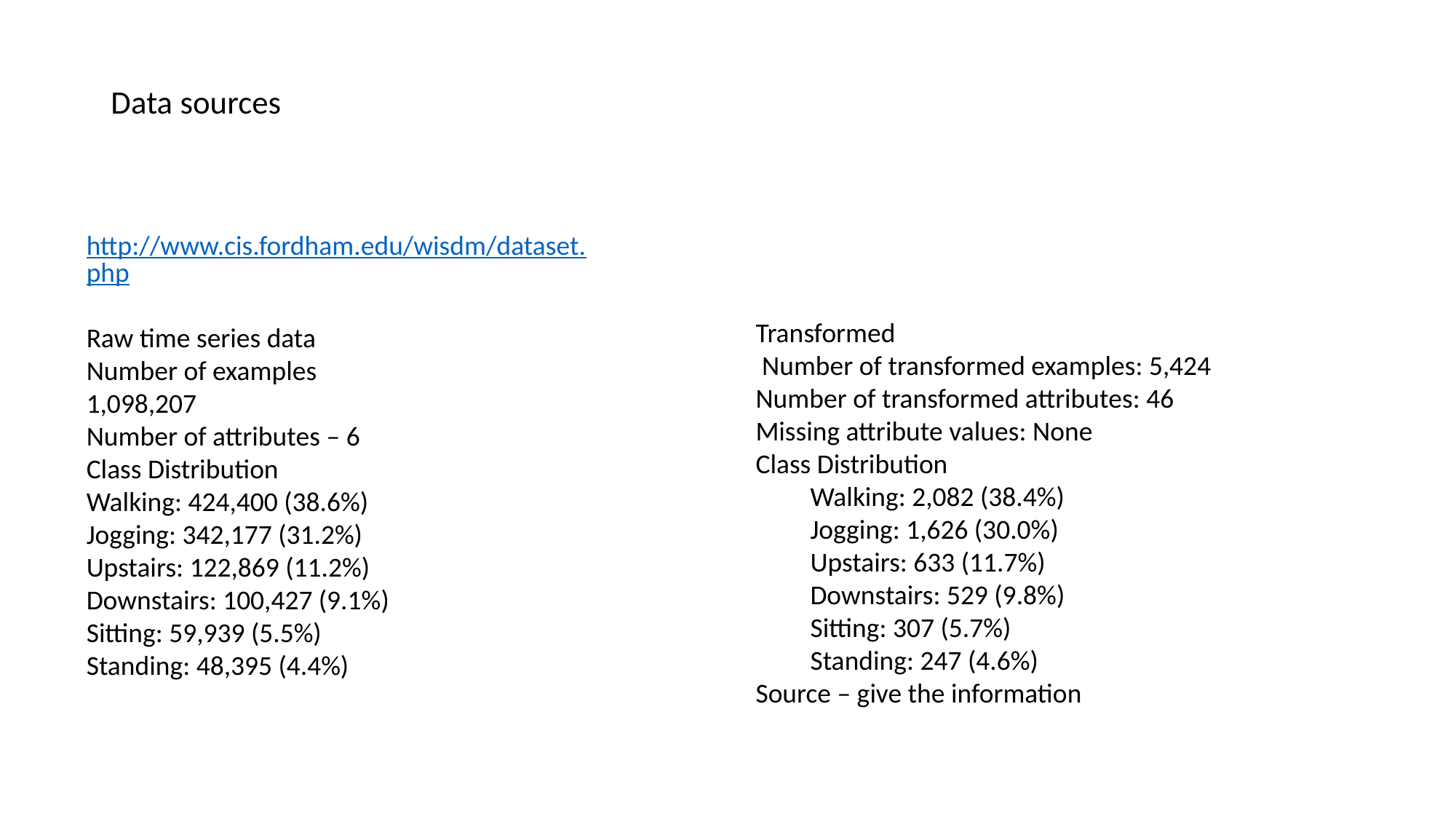

# Data sources
http://www.cis.fordham.edu/wisdm/dataset.php

Raw time series data
Number of examples
1,098,207
Number of attributes – 6
Class Distribution
Walking: 424,400 (38.6%)
Jogging: 342,177 (31.2%)
Upstairs: 122,869 (11.2%)
Downstairs: 100,427 (9.1%)
Sitting: 59,939 (5.5%)
Standing: 48,395 (4.4%)

Transformed
 Number of transformed examples: 5,424
Number of transformed attributes: 46
Missing attribute values: None
Class Distribution
Walking: 2,082 (38.4%)
Jogging: 1,626 (30.0%)
Upstairs: 633 (11.7%)
Downstairs: 529 (9.8%)
Sitting: 307 (5.7%)
Standing: 247 (4.6%)
Source – give the information